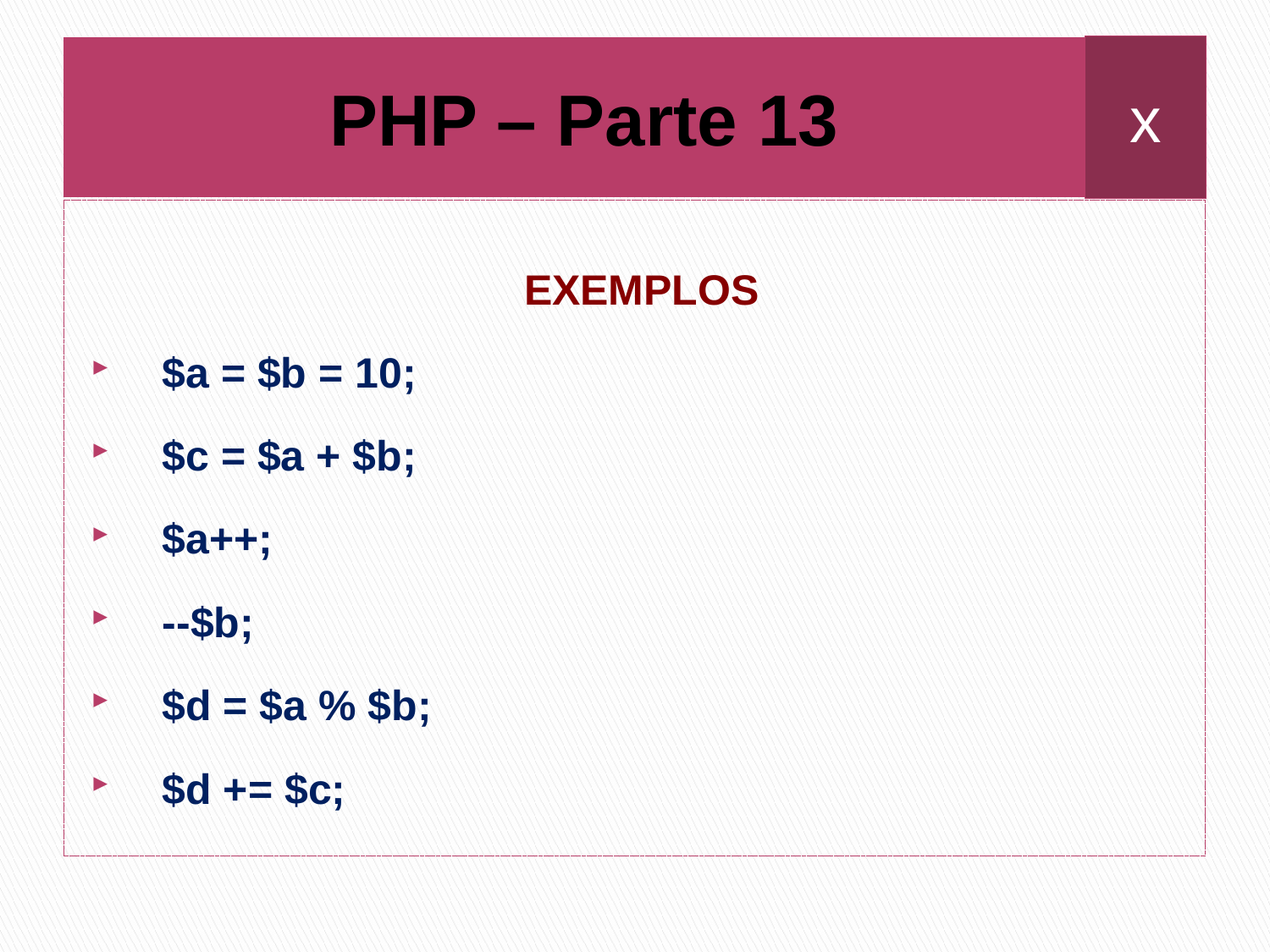

x
# PHP – Parte 13

EXEMPLOS
   $a = $b = 10;
   $c = $a + $b;
   $a++;
   --$b;
   $d = $a % $b;
   $d += $c;